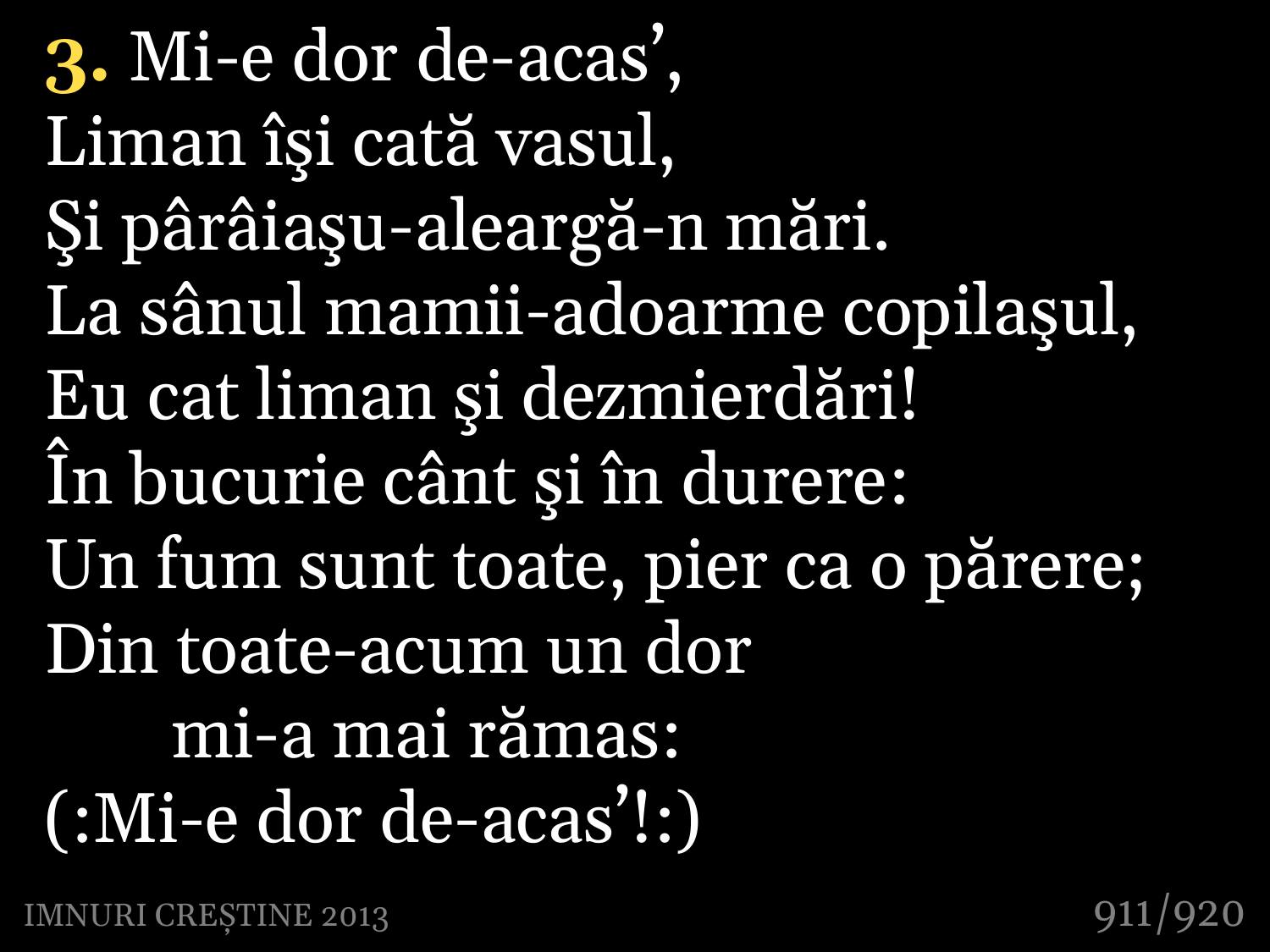

3. Mi-e dor de-acas’,
Liman îşi cată vasul,
Şi pârâiaşu-aleargă-n mări.
La sânul mamii-adoarme copilaşul,
Eu cat liman şi dezmierdări!
În bucurie cânt şi în durere:
Un fum sunt toate, pier ca o părere;
Din toate-acum un dor
	mi-a mai rămas:
(:Mi-e dor de-acas’!:)
911/920
IMNURI CREȘTINE 2013